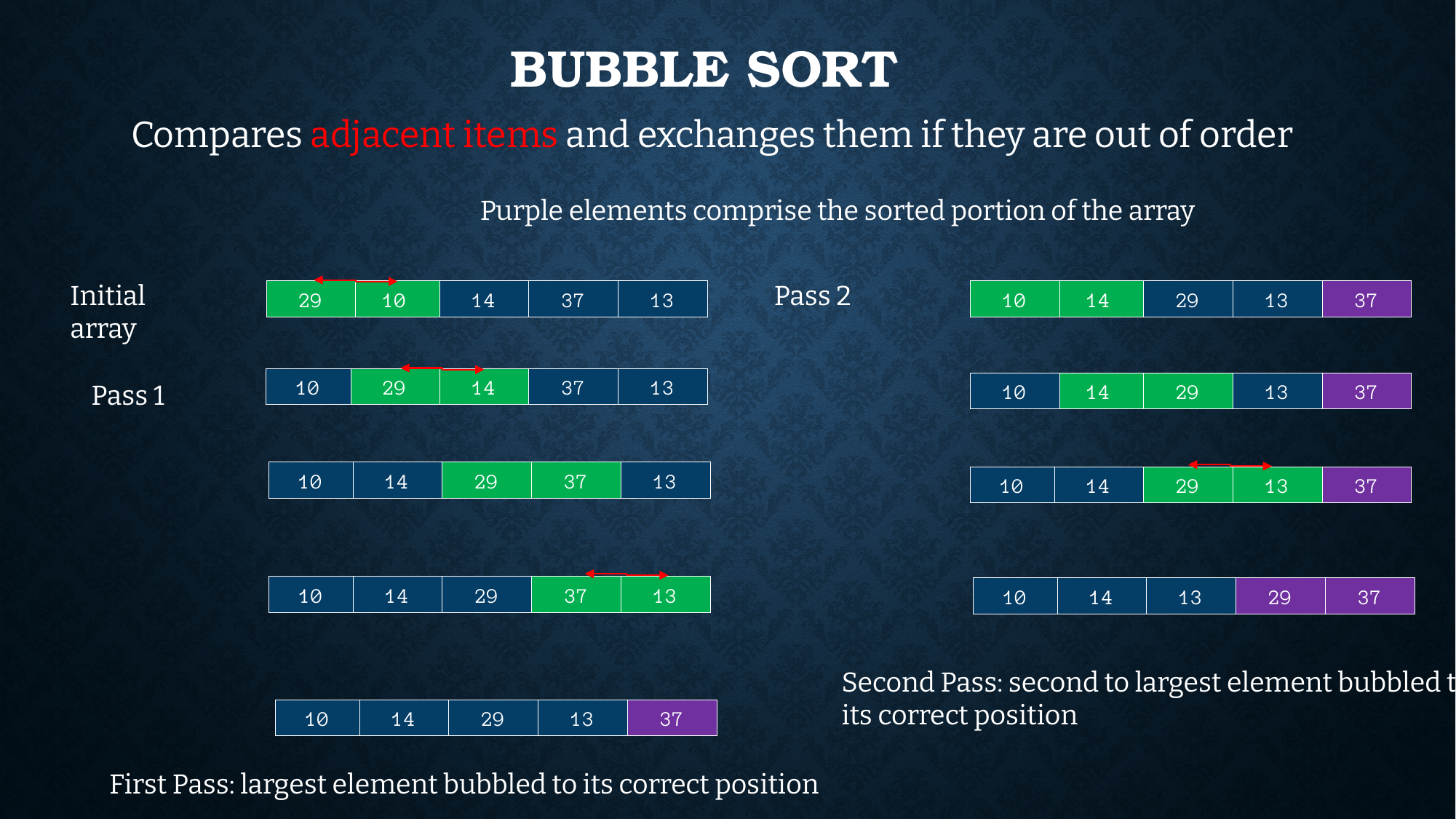

Bubble Sort
Compares adjacent items and exchanges them if they are out of order

Purple elements comprise the sorted portion of the array
Initial array
Pass 2
13
37
14
37
29
13
29
10
10
14
10
13
14
37
29
Pass 1
37
29
13
10
14
10
13
29
37
14
10
37
29
13
14
10
13
29
37
14
10
37
13
29
14
Second Pass: second to largest element bubbled to its correct position
10
37
29
13
14
First Pass: largest element bubbled to its correct position